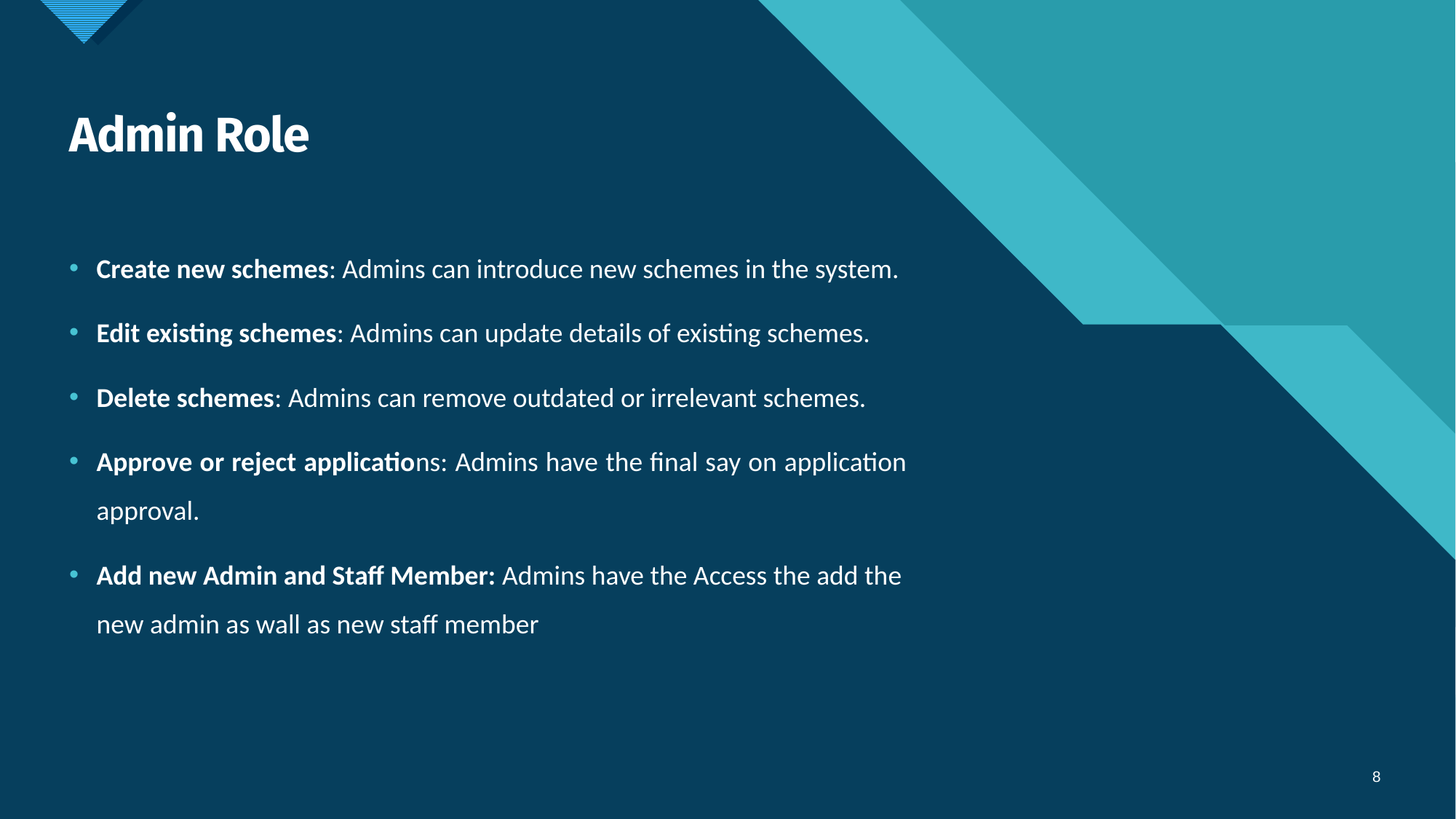

# Admin Role
Create new schemes: Admins can introduce new schemes in the system.
Edit existing schemes: Admins can update details of existing schemes.
Delete schemes: Admins can remove outdated or irrelevant schemes.
Approve or reject applications: Admins have the final say on application approval.
Add new Admin and Staff Member: Admins have the Access the add the new admin as wall as new staff member
8